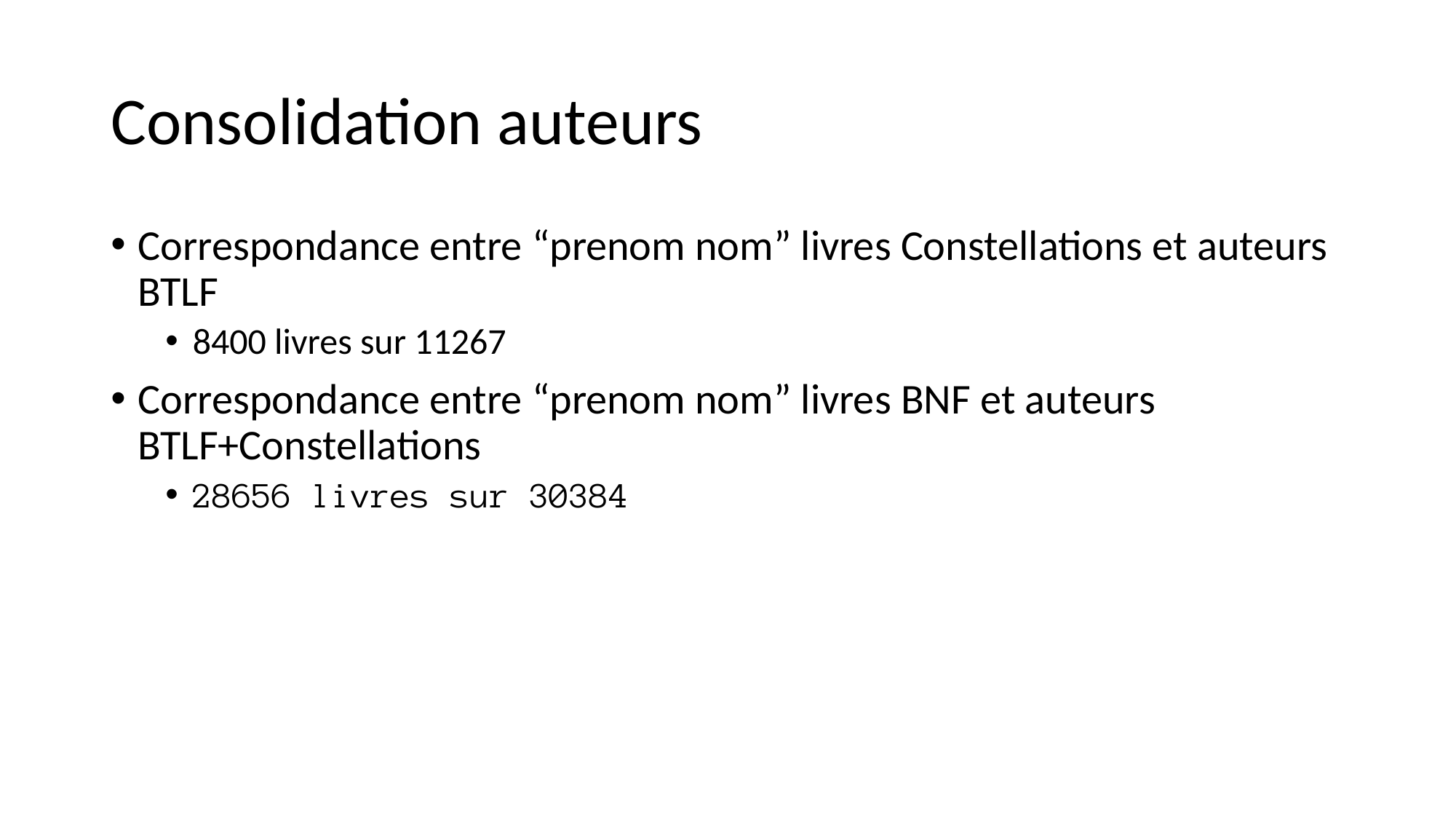

# Consolidation auteurs
Correspondance entre “prenom nom” livres Constellations et auteurs BTLF
8400 livres sur 11267
Correspondance entre “prenom nom” livres BNF et auteurs BTLF+Constellations
28656 livres sur 30384